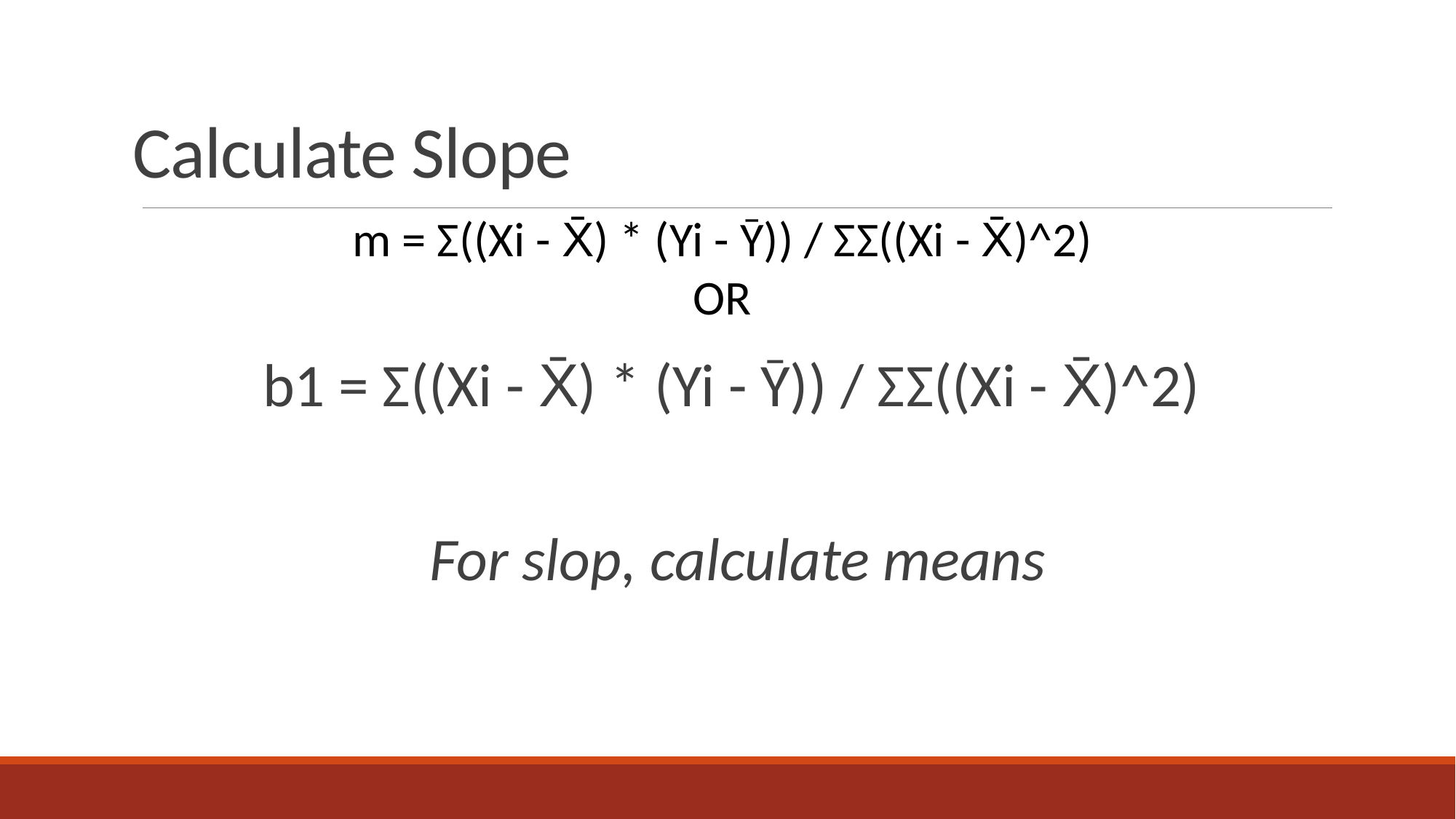

# Calculate Slope
m = Σ((Xi - X̄) * (Yi - Ȳ)) / ΣΣ((Xi - X̄)^2)
OR

b1 = Σ((Xi - X̄) * (Yi - Ȳ)) / ΣΣ((Xi - X̄)^2)

For slop, calculate means